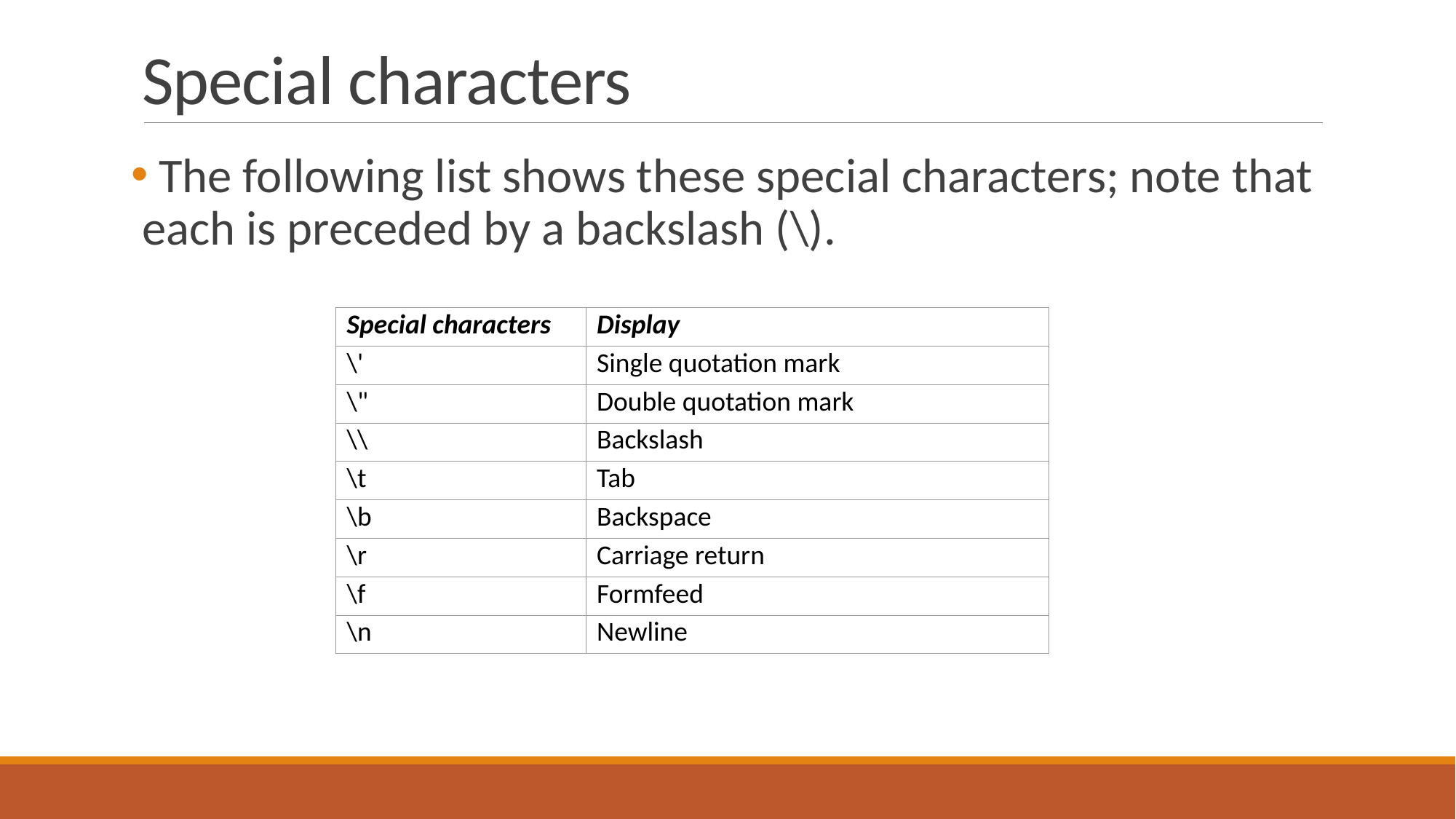

# Special characters
 The following list shows these special characters; note that each is preceded by a backslash (\).
| Special characters | Display |
| --- | --- |
| \' | Single quotation mark |
| \" | Double quotation mark |
| \\ | Backslash |
| \t | Tab |
| \b | Backspace |
| \r | Carriage return |
| \f | Formfeed |
| \n | Newline |
23